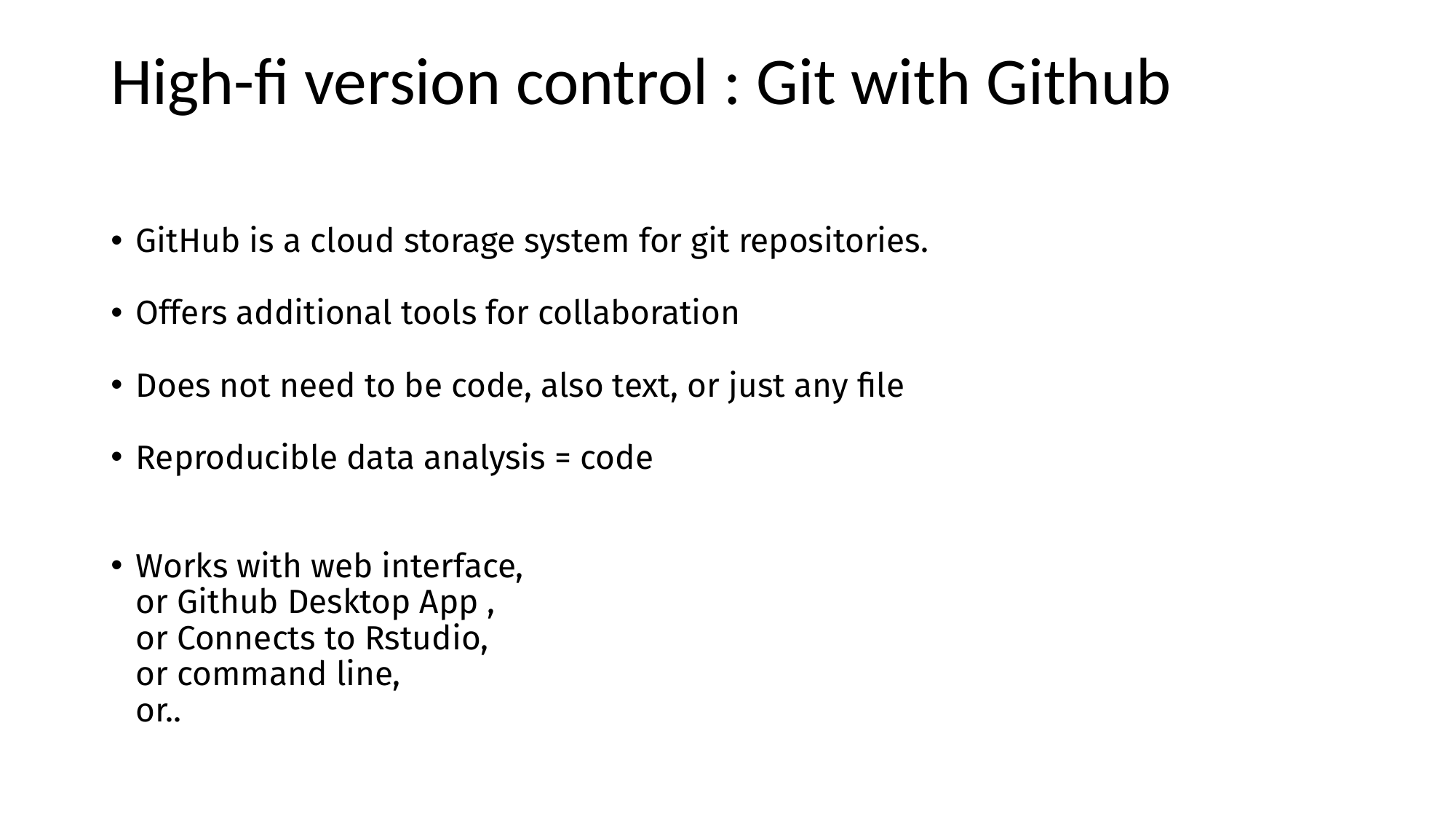

# High-fi version control : Git with Github
GitHub is a cloud storage system for git repositories.

Offers additional tools for collaboration

Does not need to be code, also text, or just any file

Reproducible data analysis = code

Works with web interface,
or Github Desktop App ,
or Connects to Rstudio,
or command line,
or..